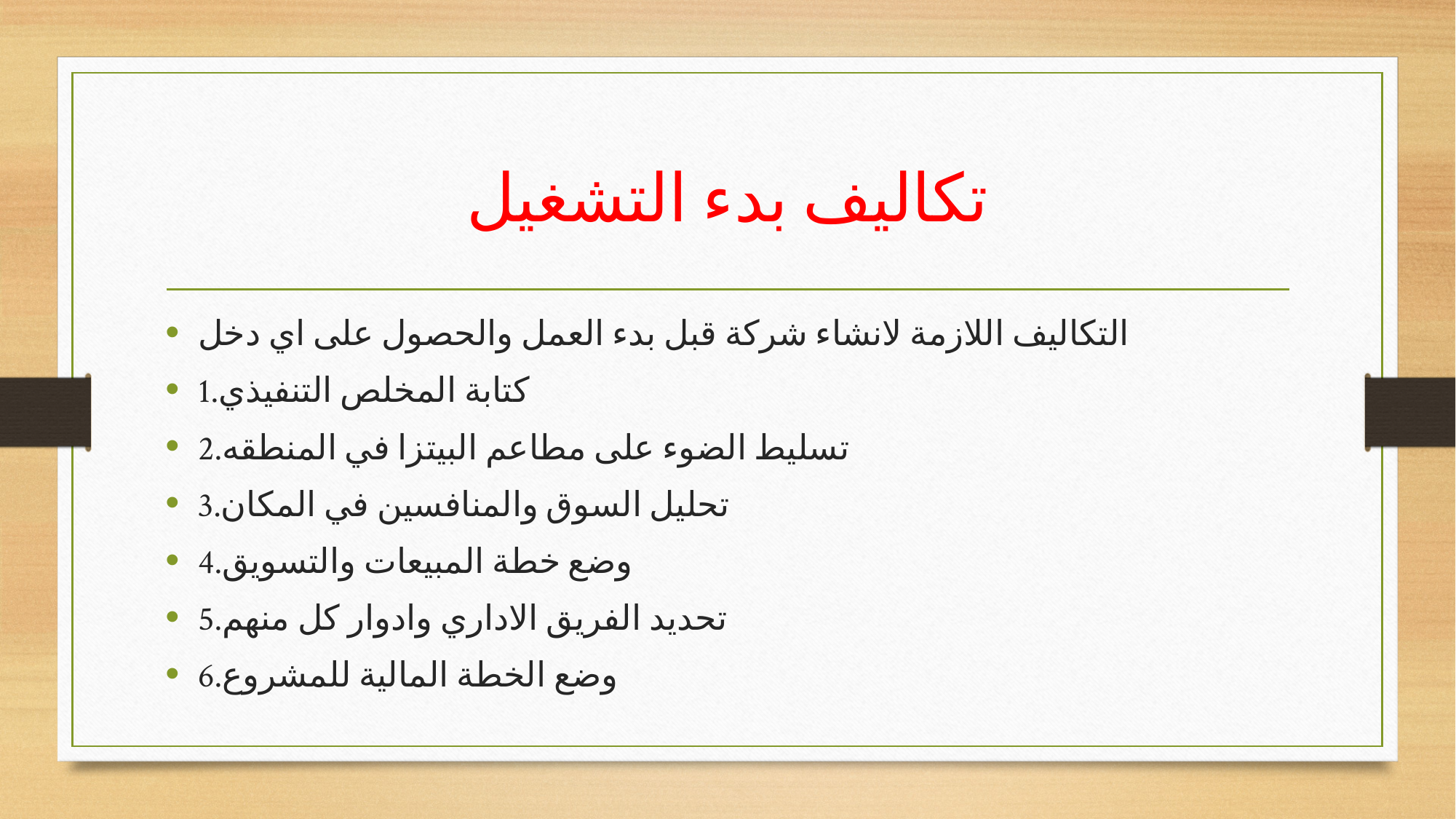

# تكاليف بدء التشغيل
التكاليف اللازمة لانشاء شركة قبل بدء العمل والحصول على اي دخل
1.كتابة المخلص التنفيذي
2.تسليط الضوء على مطاعم البيتزا في المنطقه
3.تحليل السوق والمنافسين في المكان
4.وضع خطة المبيعات والتسويق
5.تحديد الفريق الاداري وادوار كل منهم
6.وضع الخطة المالية للمشروع